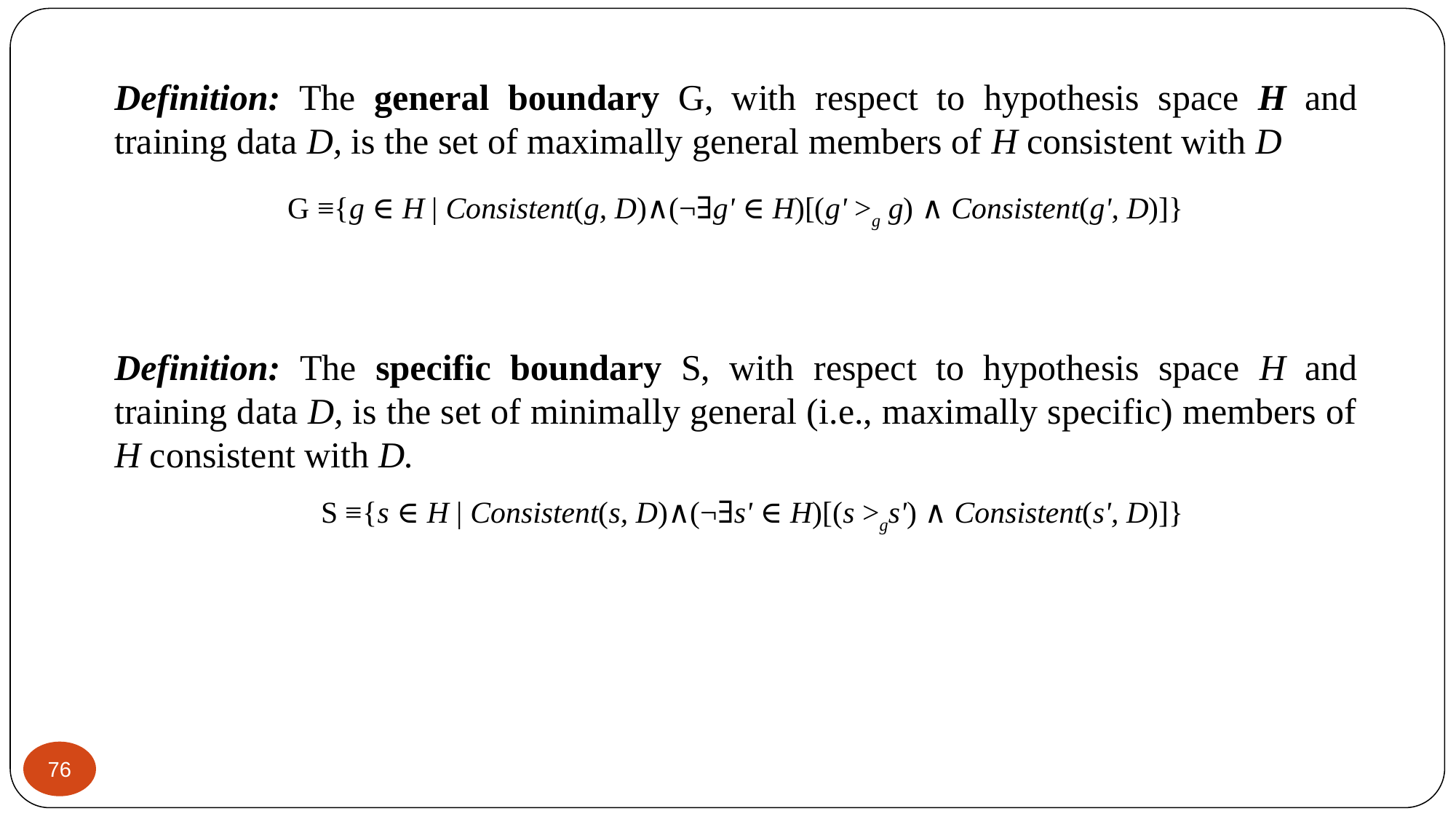

Definition: The general boundary G, with respect to hypothesis space H and training data D, is the set of maximally general members of H consistent with D
G ≡{g ∈ H | Consistent(g, D)∧(¬∃g' ∈ H)[(g' >g g) ∧ Consistent(g', D)]}

Definition: The specific boundary S, with respect to hypothesis space H and training data D, is the set of minimally general (i.e., maximally specific) members of H consistent with D.
	S ≡{s ∈ H | Consistent(s, D)∧(¬∃s' ∈ H)[(s >gs') ∧ Consistent(s', D)]}

76